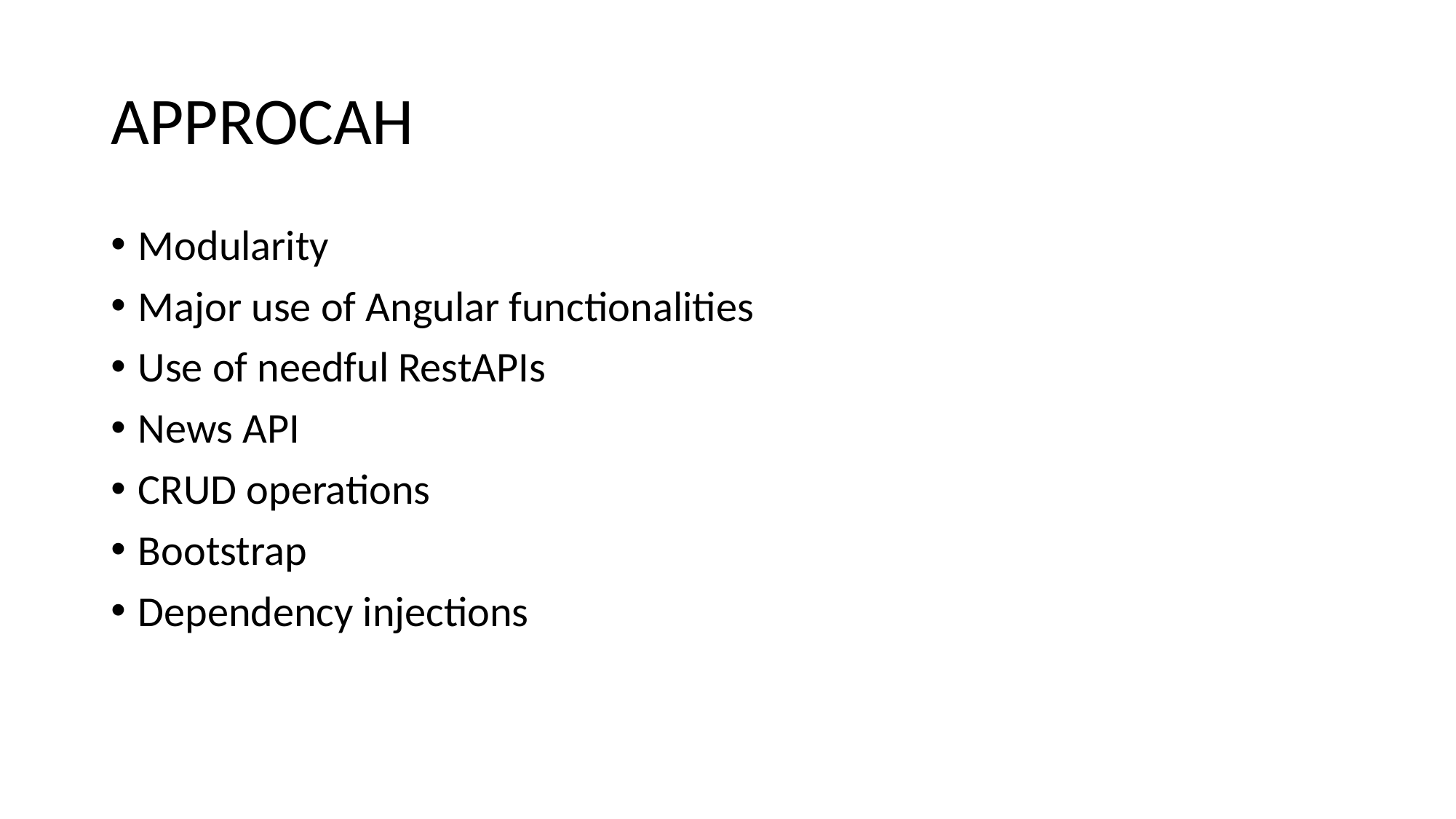

# APPROCAH
Modularity
Major use of Angular functionalities
Use of needful RestAPIs
News API
CRUD operations
Bootstrap
Dependency injections